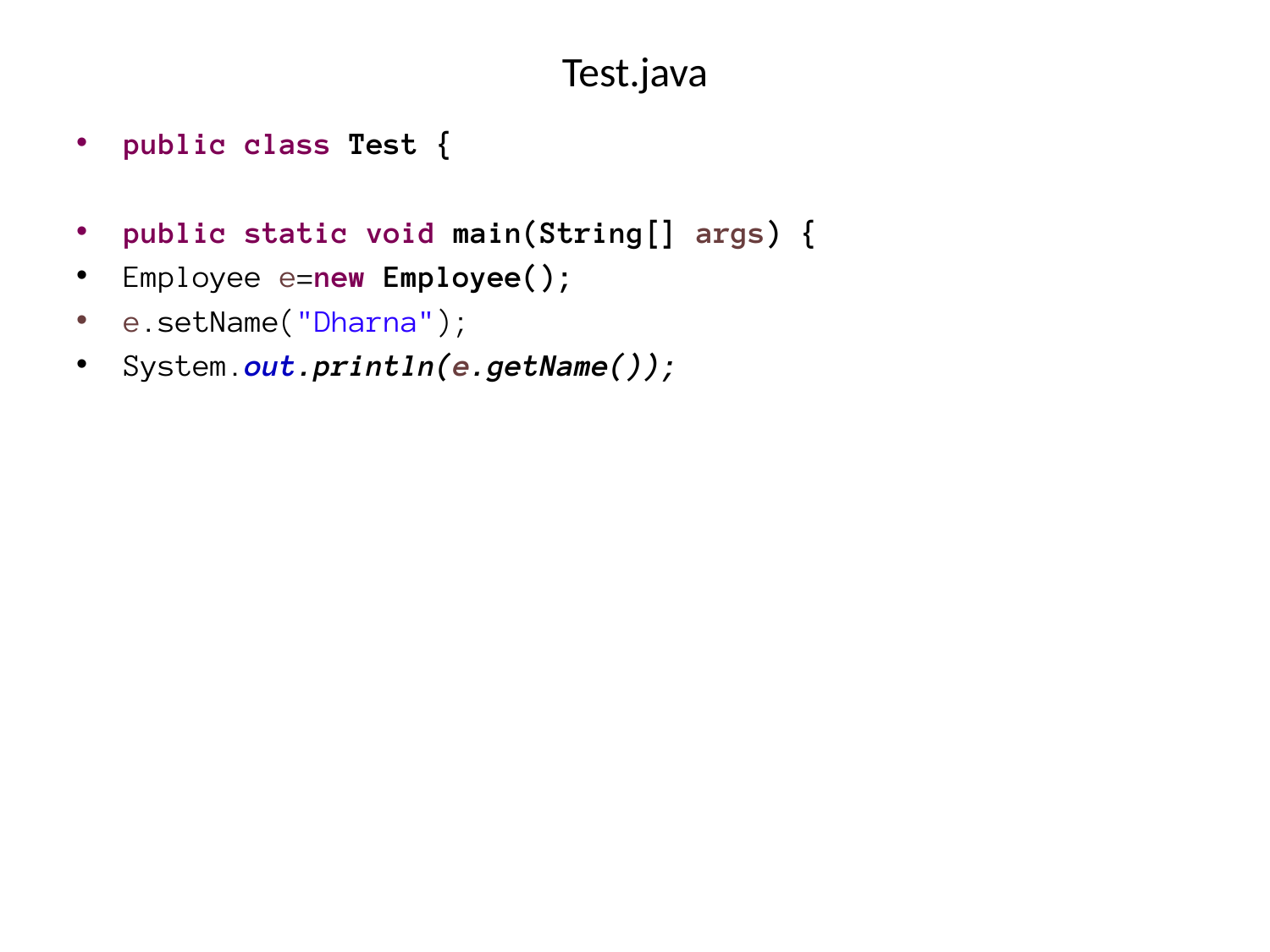

# Test.java
public class Test {

public static void main(String[] args) {
Employee e=new Employee();
e.setName("Dharna");
System.out.println(e.getName());